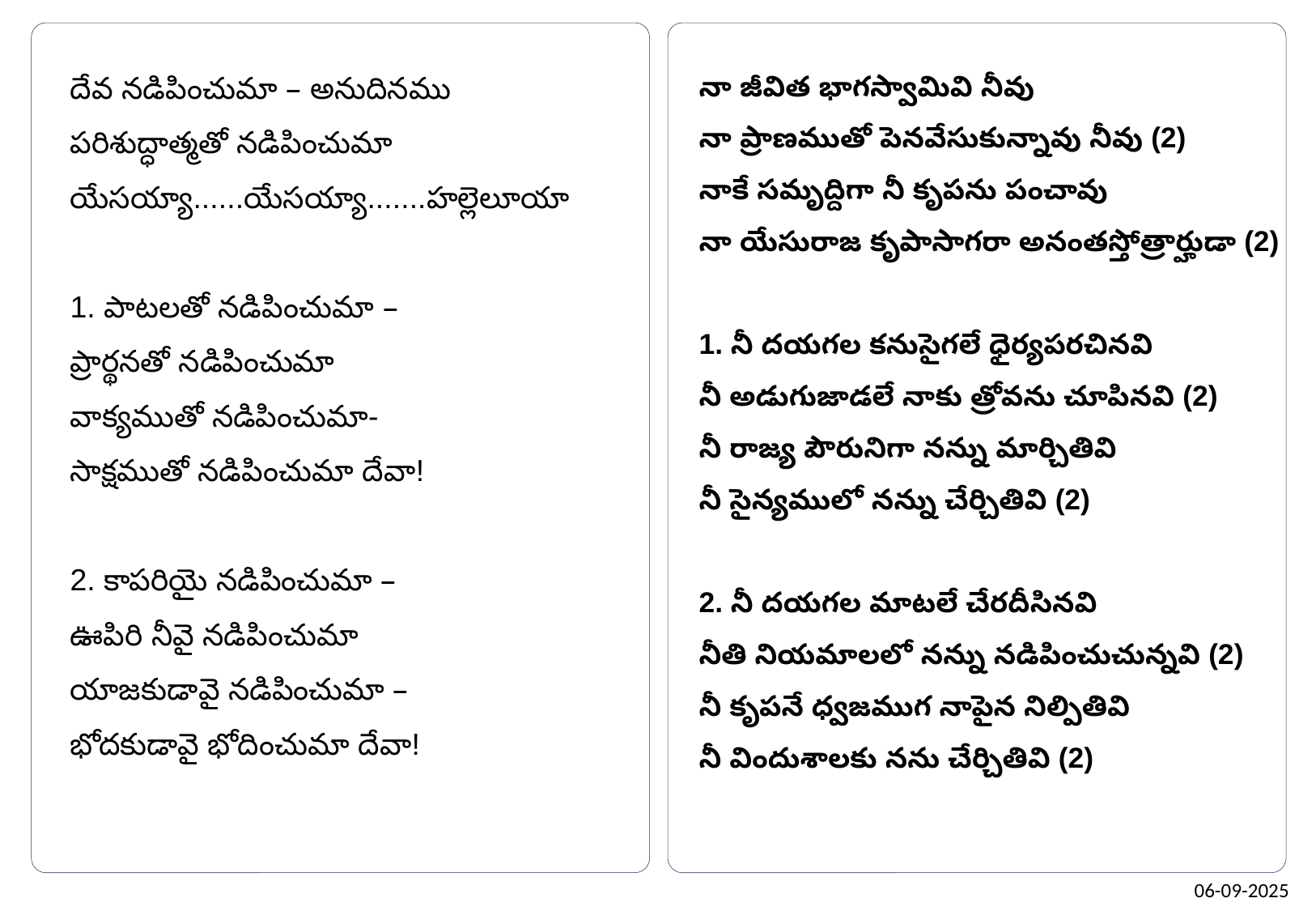

దేవ నడిపించుమా – అనుదినము
పరిశుద్ధాత్మతో నడిపించుమా
యేసయ్యా......యేసయ్యా.......హల్లెలూయా

1. పాటలతో నడిపించుమా –
ప్రార్థనతో నడిపించుమా
వాక్యముతో నడిపించుమా-
సాక్షముతో నడిపించుమా దేవా!

2. కాపరియై నడిపించుమా –
ఊపిరి నీవై నడిపించుమా
యాజకుడావై నడిపించుమా –
భోదకుడావై భోదించుమా దేవా!
నా జీవిత భాగస్వామివి నీవు
నా ప్రాణముతో పెనవేసుకున్నావు నీవు (2)
నాకే సమృద్దిగా నీ కృపను పంచావు
నా యేసురాజ కృపాసాగరా అనంతస్తోత్రార్హుడా (2)

1. నీ దయగల కనుసైగలే ధైర్యపరచినవి
నీ అడుగుజాడలే నాకు త్రోవను చూపినవి (2)
నీ రాజ్య పౌరునిగా నన్ను మార్చితివి
నీ సైన్యములో నన్ను చేర్చితివి (2)

2. నీ దయగల మాటలే చేరదీసినవి
నీతి నియమాలలో నన్ను నడిపించుచున్నవి (2)
నీ కృపనే ధ్వజముగ నాపైన నిల్పితివి
నీ విందుశాలకు నను చేర్చితివి (2)